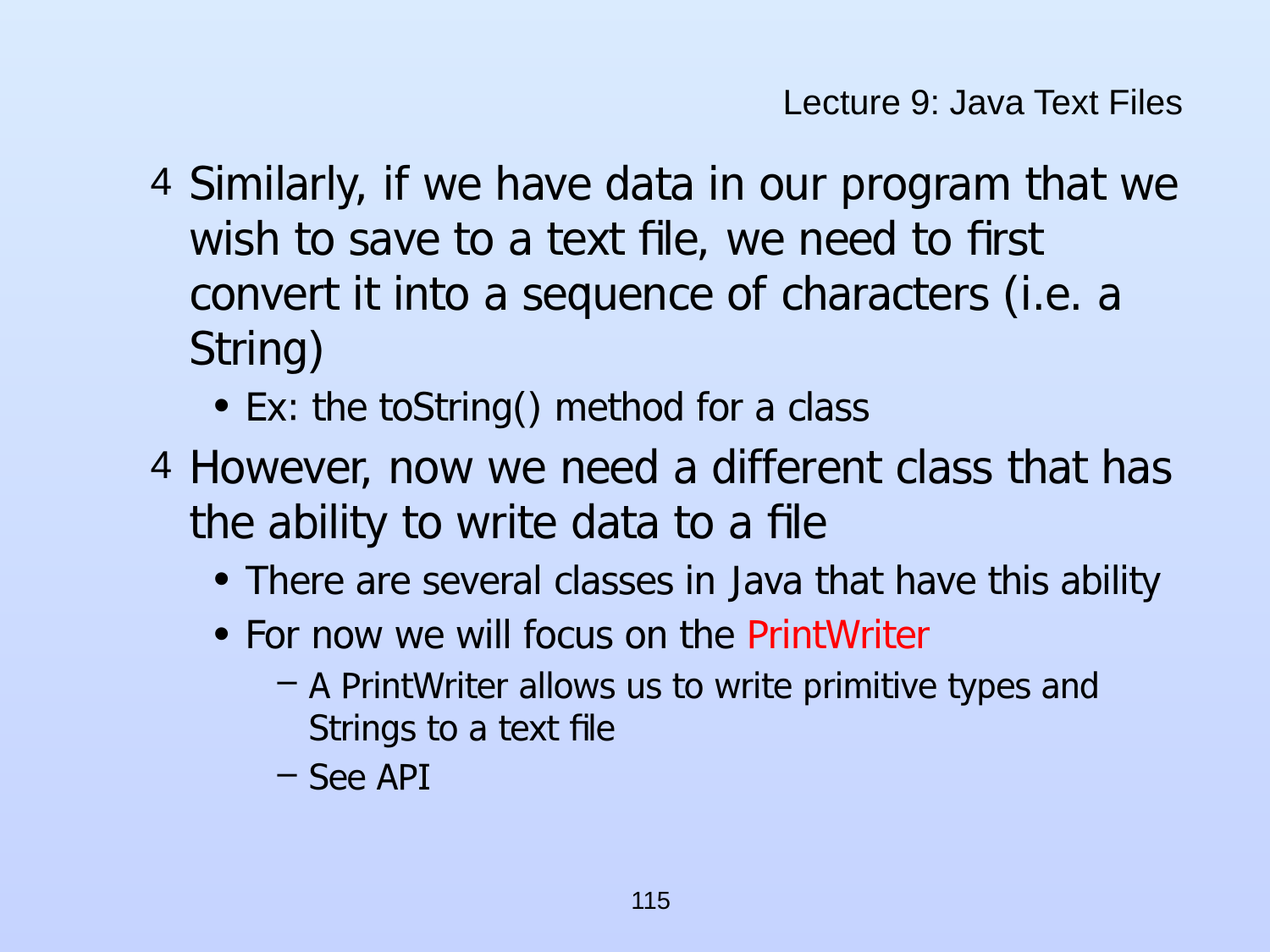

# Lecture 9: Java Text Files
Similarly, if we have data in our program that we wish to save to a text file, we need to first convert it into a sequence of characters (i.e. a String)
Ex: the toString() method for a class
However, now we need a different class that has the ability to write data to a file
There are several classes in Java that have this ability
For now we will focus on the PrintWriter
A PrintWriter allows us to write primitive types and Strings to a text file
See API
115